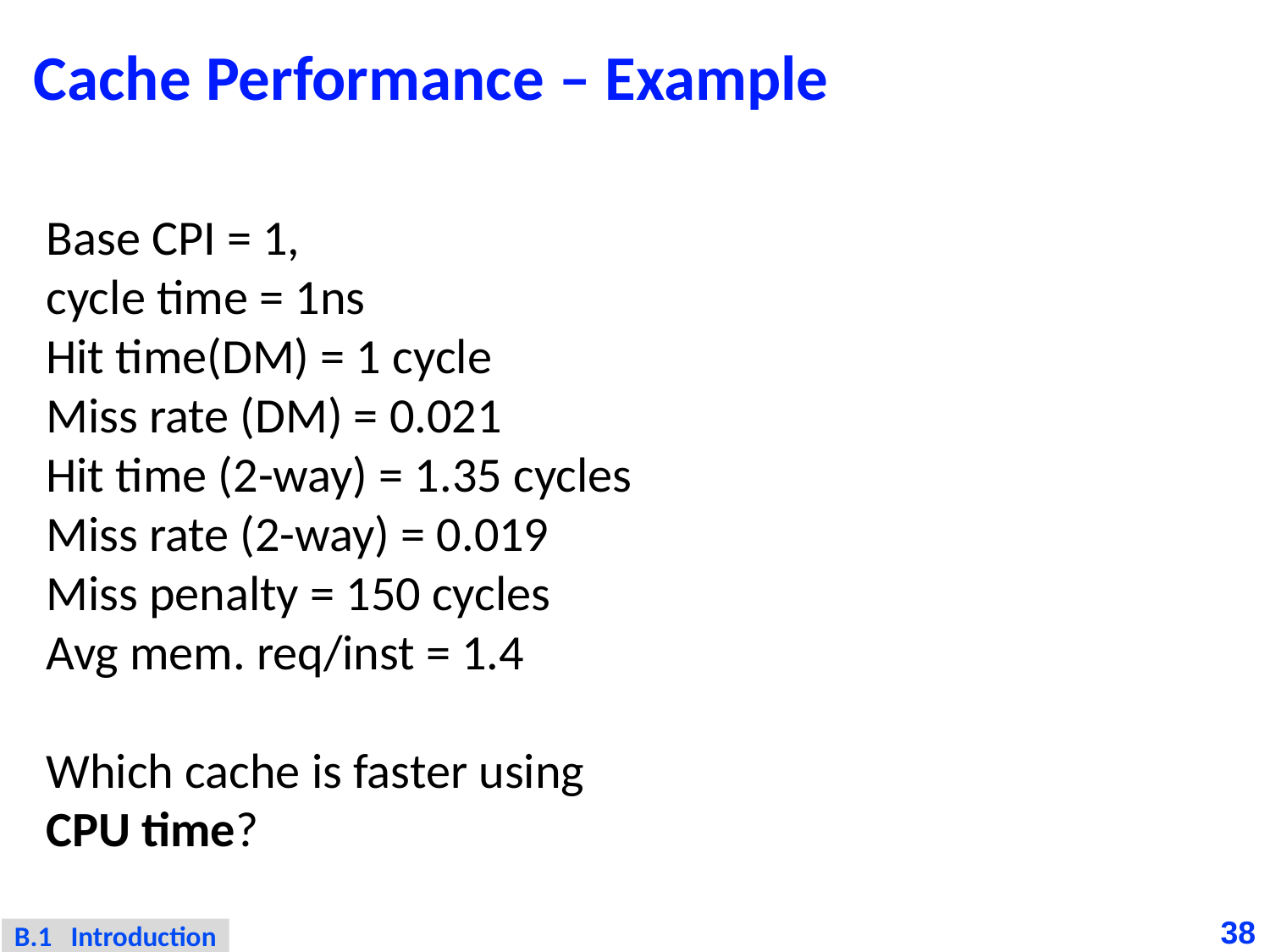

# Cache Performance – Example
Base CPI = 1,
cycle time = 1ns
Hit time(DM) = 1 cycle
Miss rate (DM) = 0.021
Hit time (2-way) = 1.35 cycles
Miss rate (2-way) = 0.019
Miss penalty = 150 cycles
Avg mem. req/inst = 1.4

Which cache is faster using CPU time?
38
B.1   Introduction